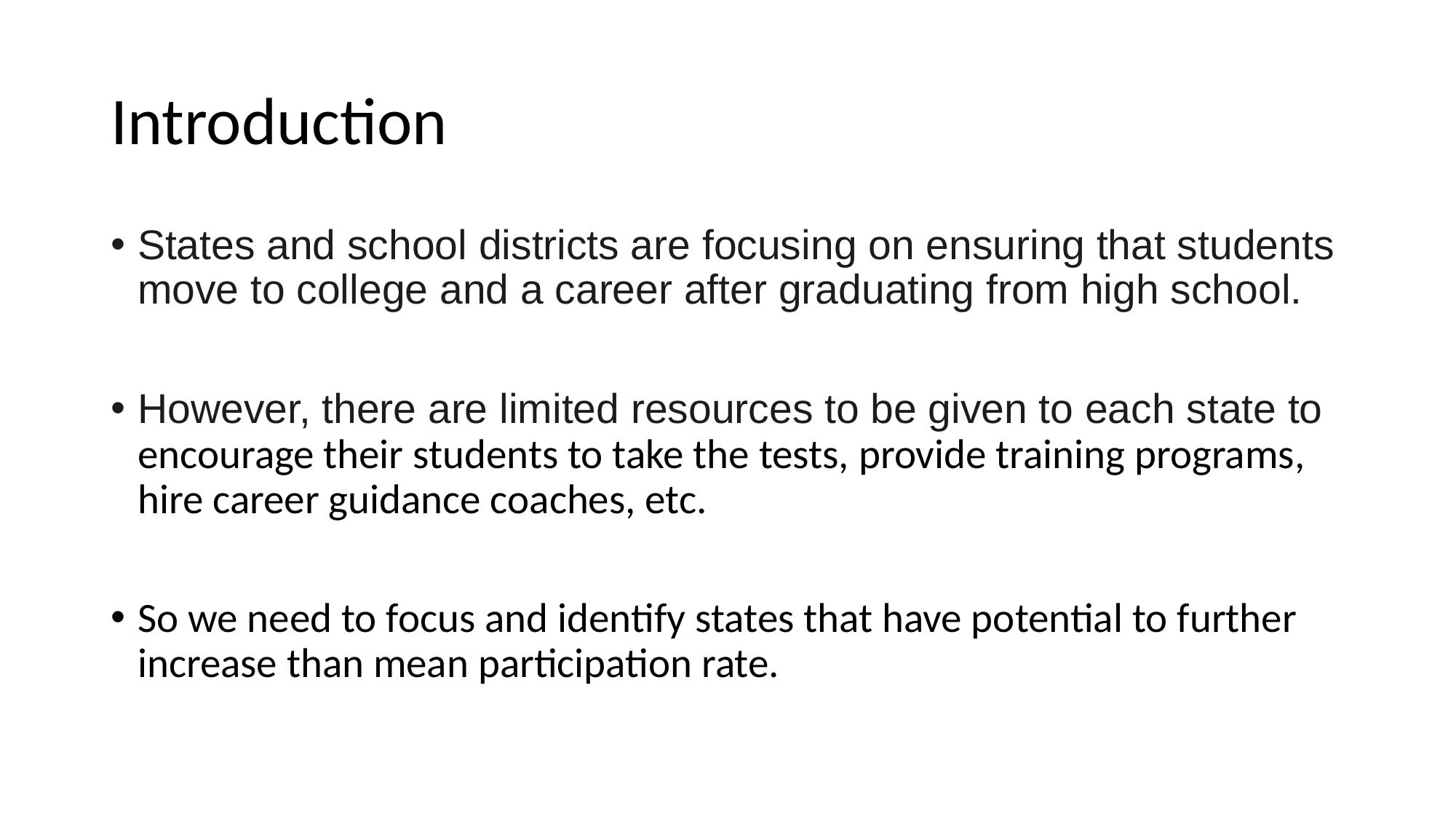

# Introduction
States and school districts are focusing on ensuring that students move to college and a career after graduating from high school.

However, there are limited resources to be given to each state to encourage their students to take the tests, provide training programs, hire career guidance coaches, etc.

So we need to focus and identify states that have potential to further increase than mean participation rate.